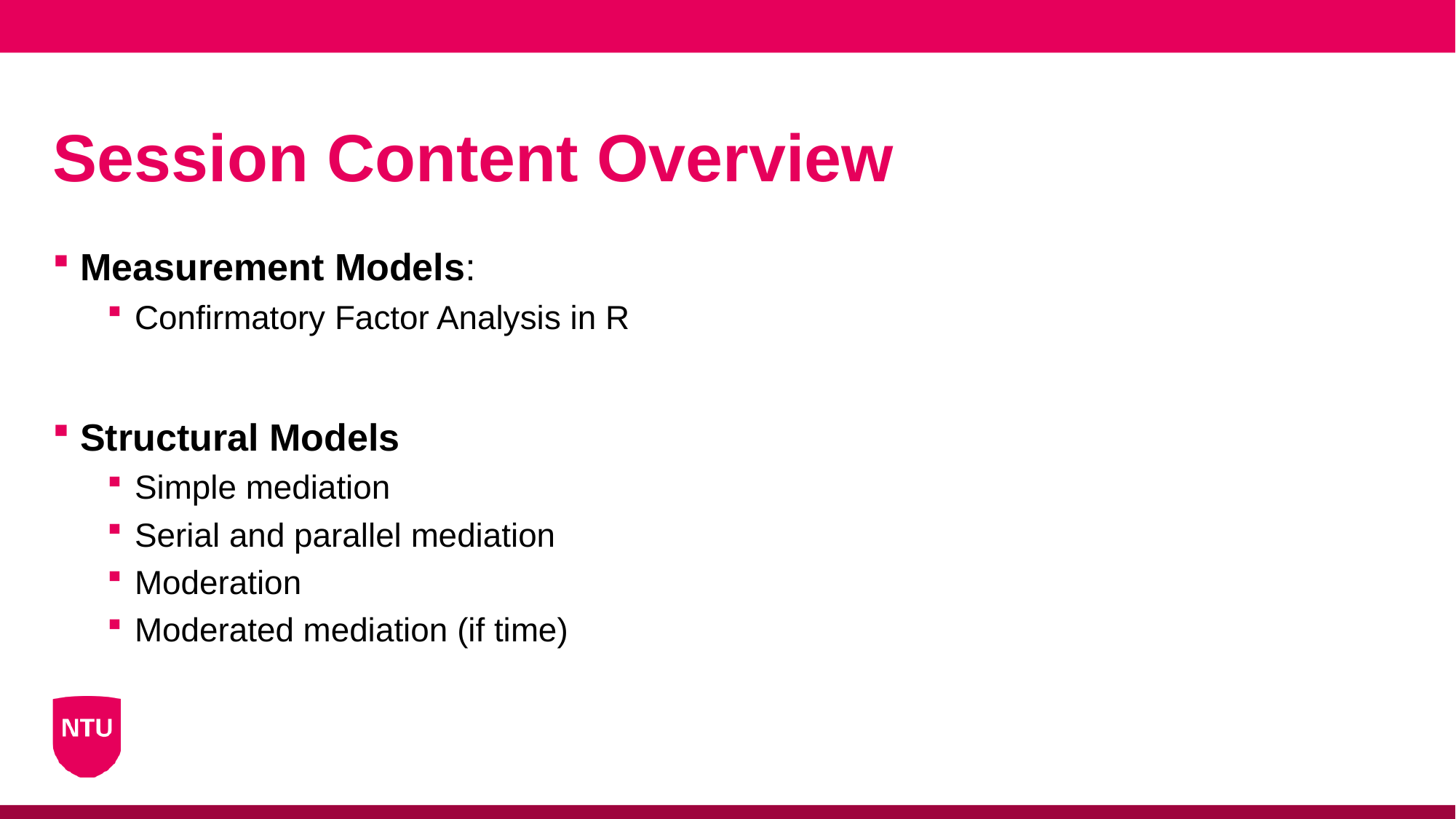

# Session Content Overview
Measurement Models:
Confirmatory Factor Analysis in R

Structural Models
Simple mediation
Serial and parallel mediation
Moderation
Moderated mediation (if time)